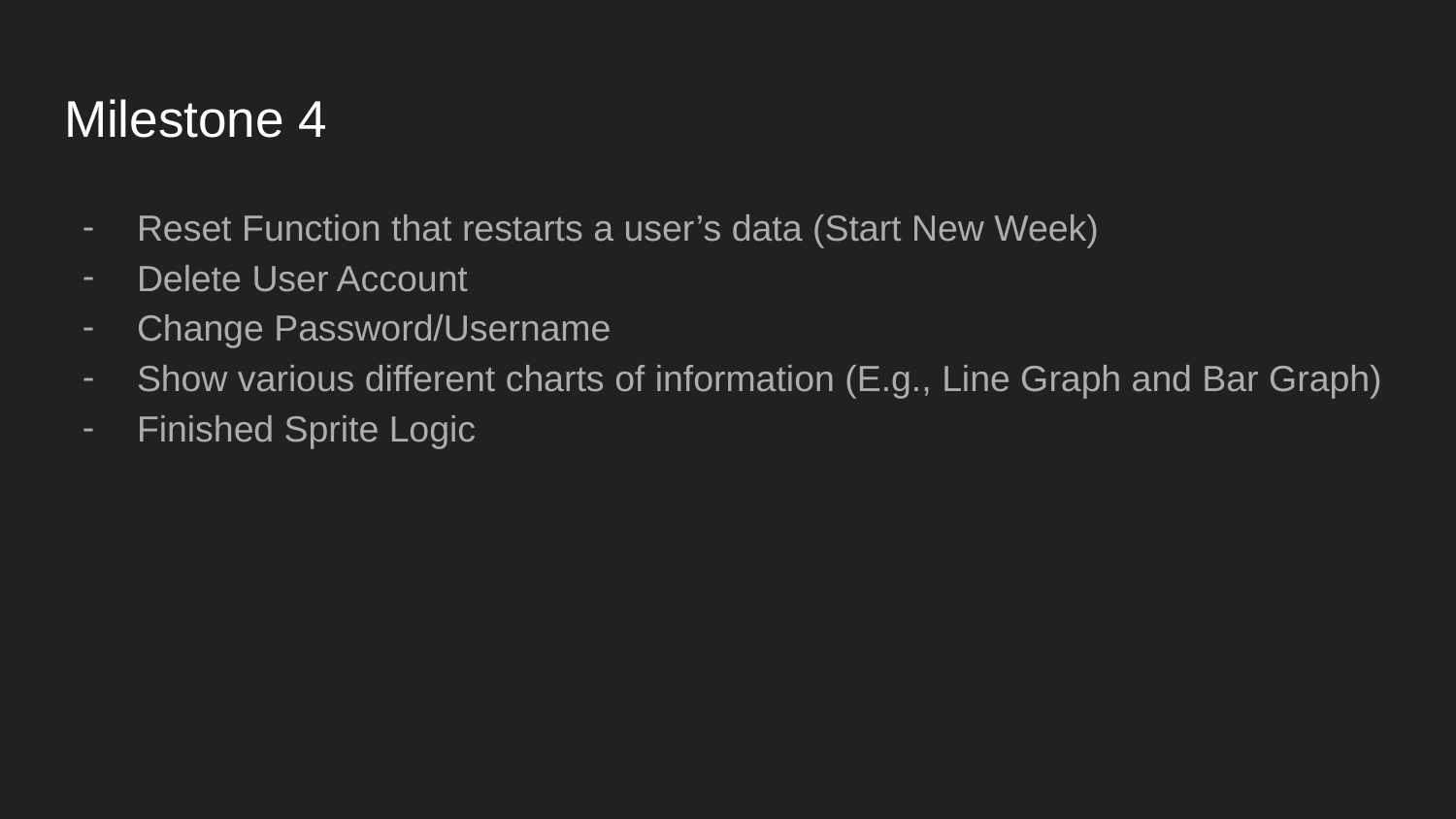

# Milestone 4
Reset Function that restarts a user’s data (Start New Week)
Delete User Account
Change Password/Username
Show various different charts of information (E.g., Line Graph and Bar Graph)
Finished Sprite Logic